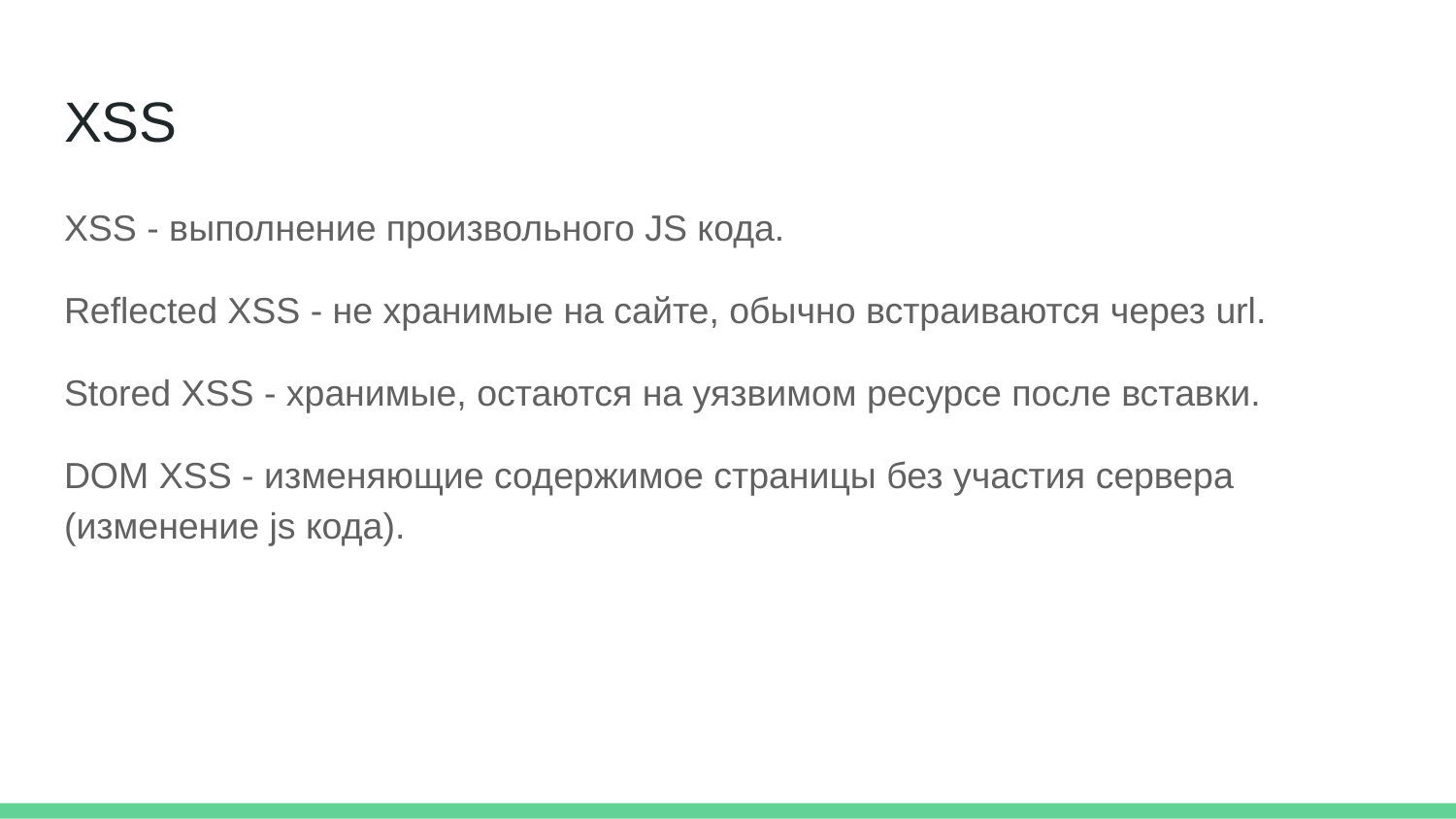

# XSS
XSS - выполнение произвольного JS кода.
Reflected XSS - не хранимые на сайте, обычно встраиваются через url.
Stored XSS - хранимые, остаются на уязвимом ресурсе после вставки.
DOM XSS - изменяющие содержимое страницы без участия сервера (изменение js кода).